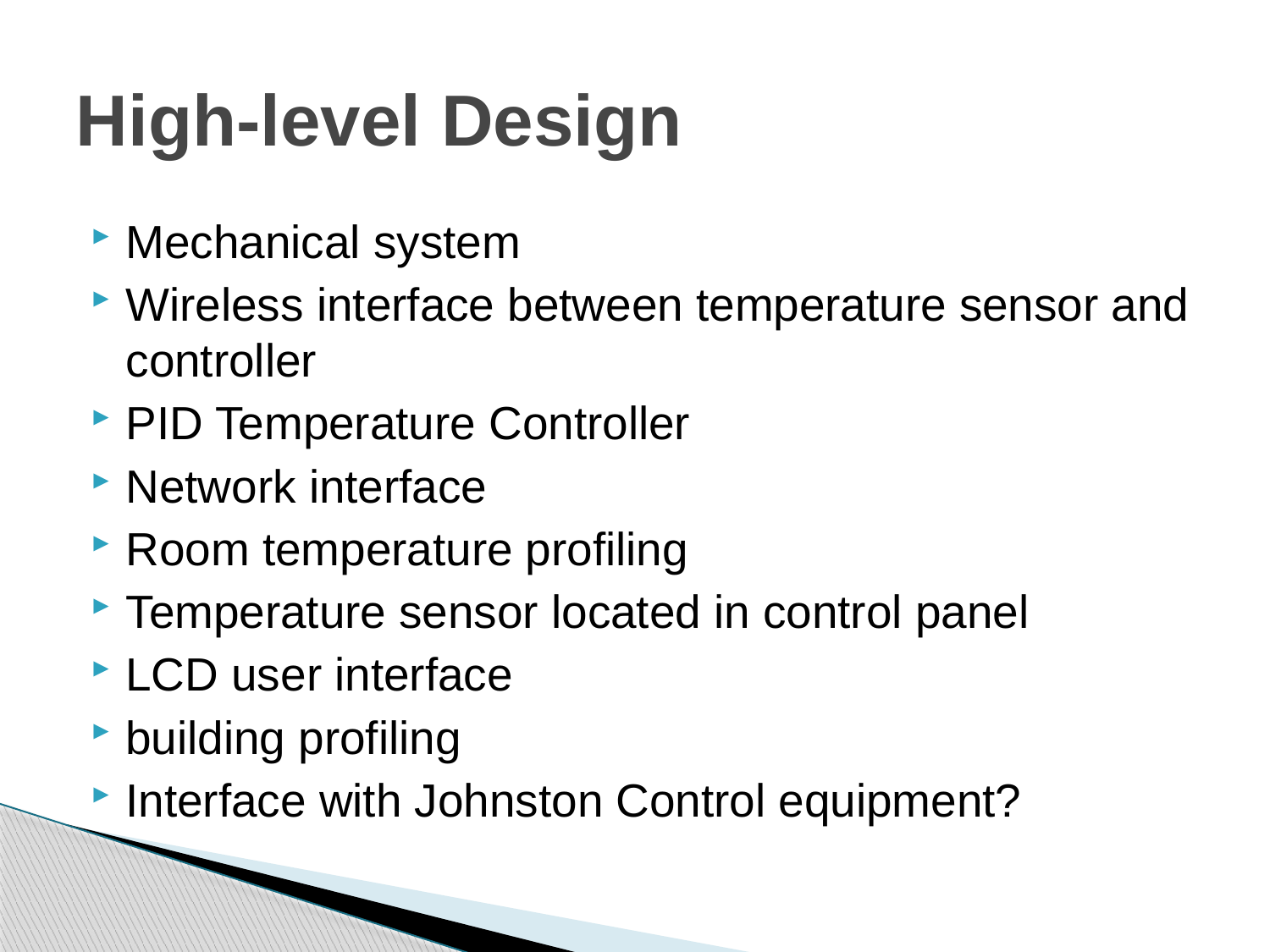

# High-level Design
Mechanical system
Wireless interface between temperature sensor and controller
PID Temperature Controller
Network interface
Room temperature profiling
Temperature sensor located in control panel
LCD user interface
building profiling
Interface with Johnston Control equipment?